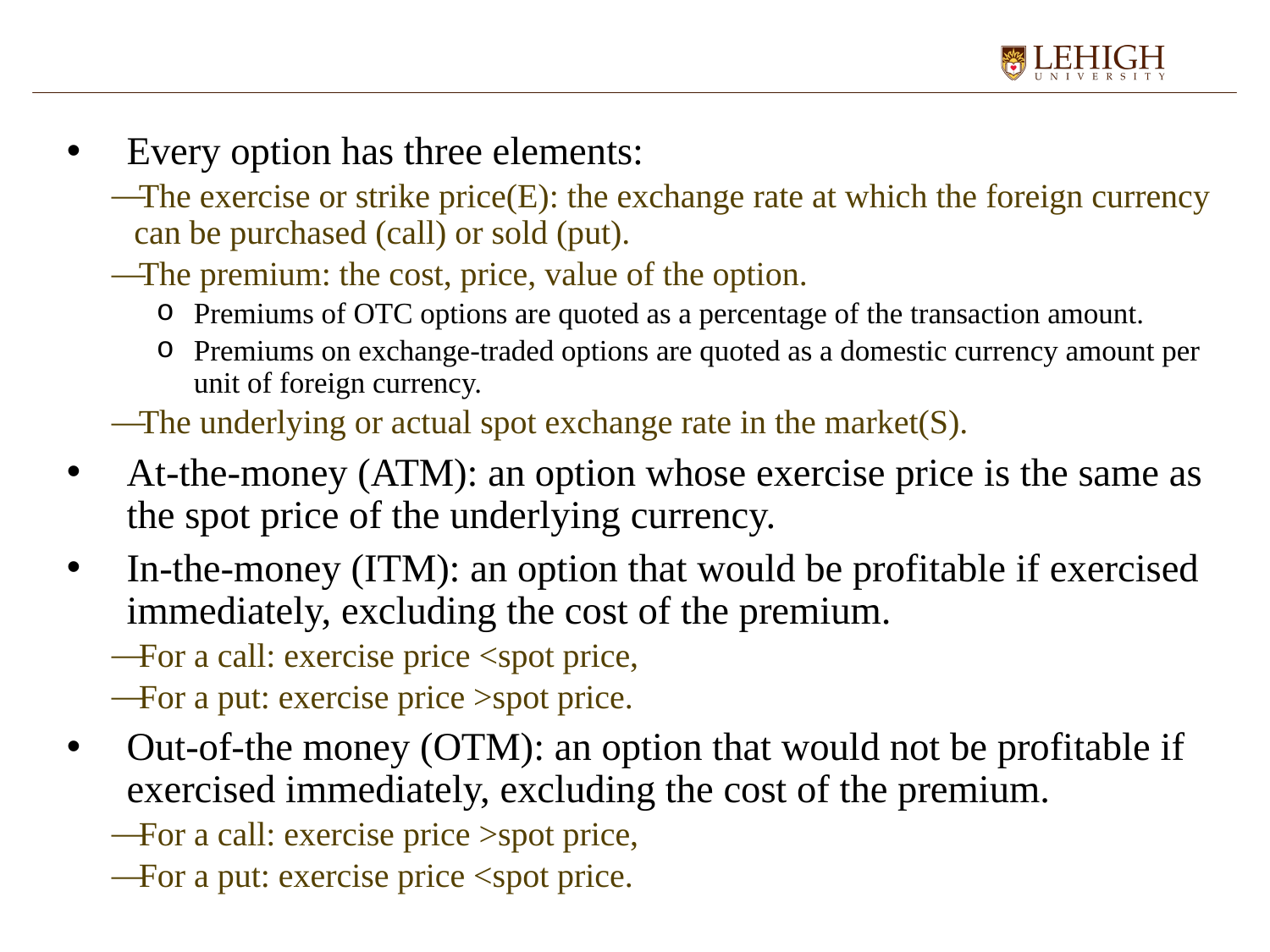

Every option has three elements:
The exercise or strike price(E): the exchange rate at which the foreign currency can be purchased (call) or sold (put).
The premium: the cost, price, value of the option.
Premiums of OTC options are quoted as a percentage of the transaction amount.
Premiums on exchange-traded options are quoted as a domestic currency amount per unit of foreign currency.
The underlying or actual spot exchange rate in the market(S).
At-the-money (ATM): an option whose exercise price is the same as the spot price of the underlying currency.
In-the-money (ITM): an option that would be profitable if exercised immediately, excluding the cost of the premium.
For a call: exercise price <spot price,
For a put: exercise price >spot price.
Out-of-the money (OTM): an option that would not be profitable if exercised immediately, excluding the cost of the premium.
For a call: exercise price >spot price,
For a put: exercise price <spot price.